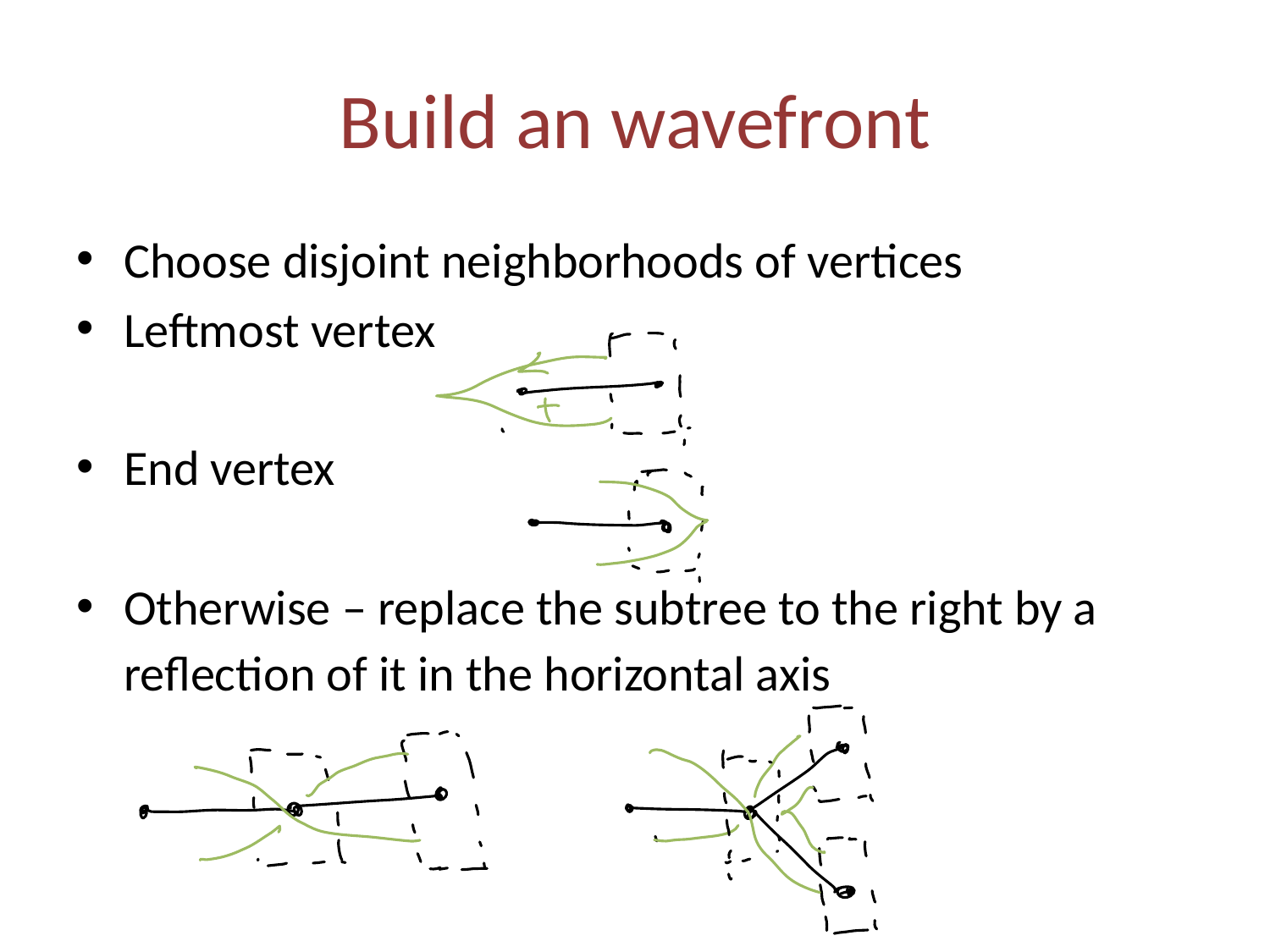

# Build an wavefront
Choose disjoint neighborhoods of vertices
Leftmost vertex

End vertex

Otherwise – replace the subtree to the right by a reflection of it in the horizontal axis